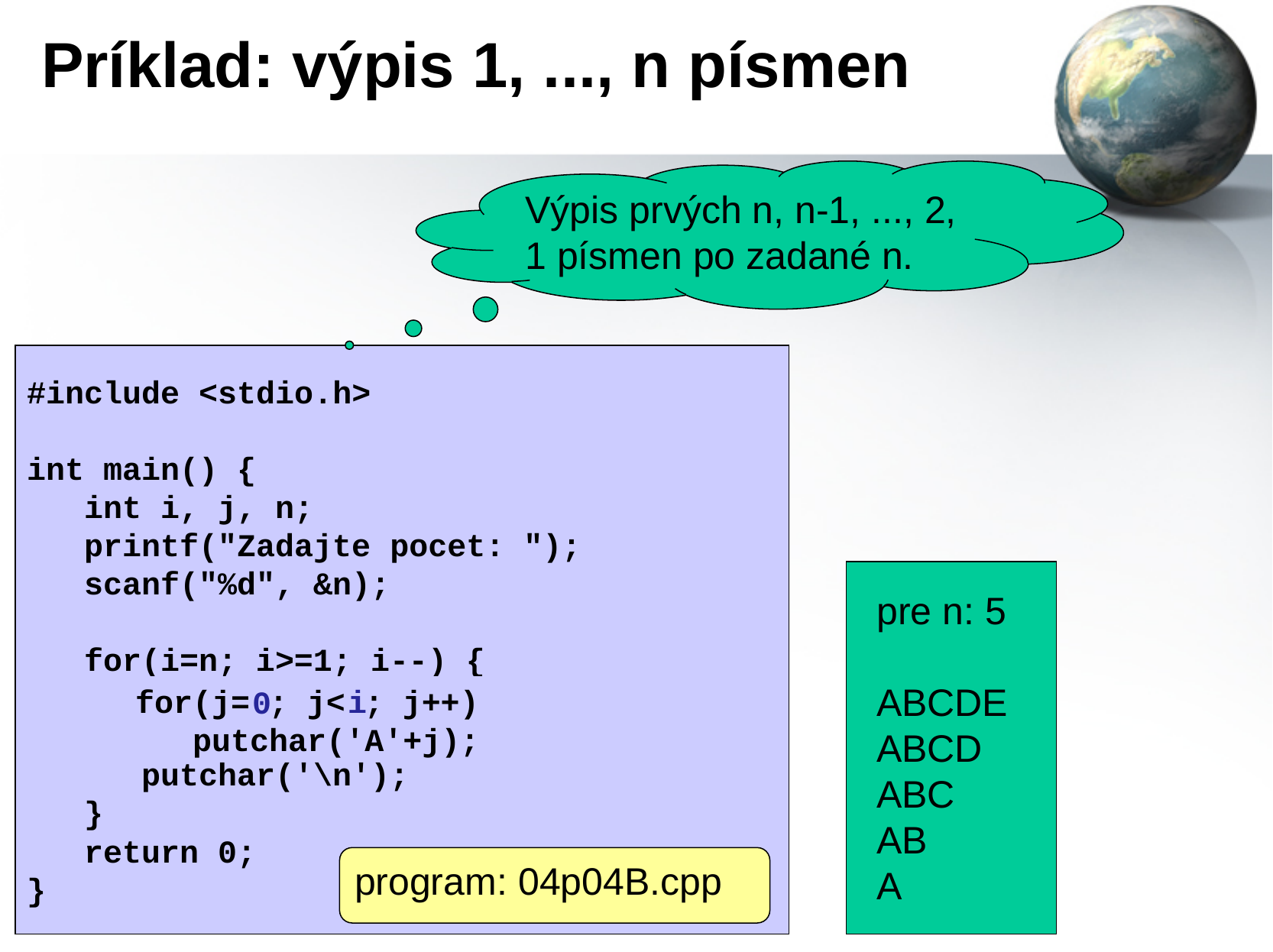

# Príklad: výpis 1, ..., n písmen
Výpis prvých n, n-1, ..., 2, 1 písmen po zadané n.
#include <stdio.h>

int main() {
   int i, j, n;
   printf("Zadajte pocet: ");
   scanf("%d", &n);

   for(i=n; i>=1; i--) {

      putchar('\n');
   }
   return 0;
}

pre n: 5

ABCDE
ABCD
ABC
AB
A
for(j= ; j< ; j++)
   putchar('A'+j);
i
0
program: 04p04B.cpp